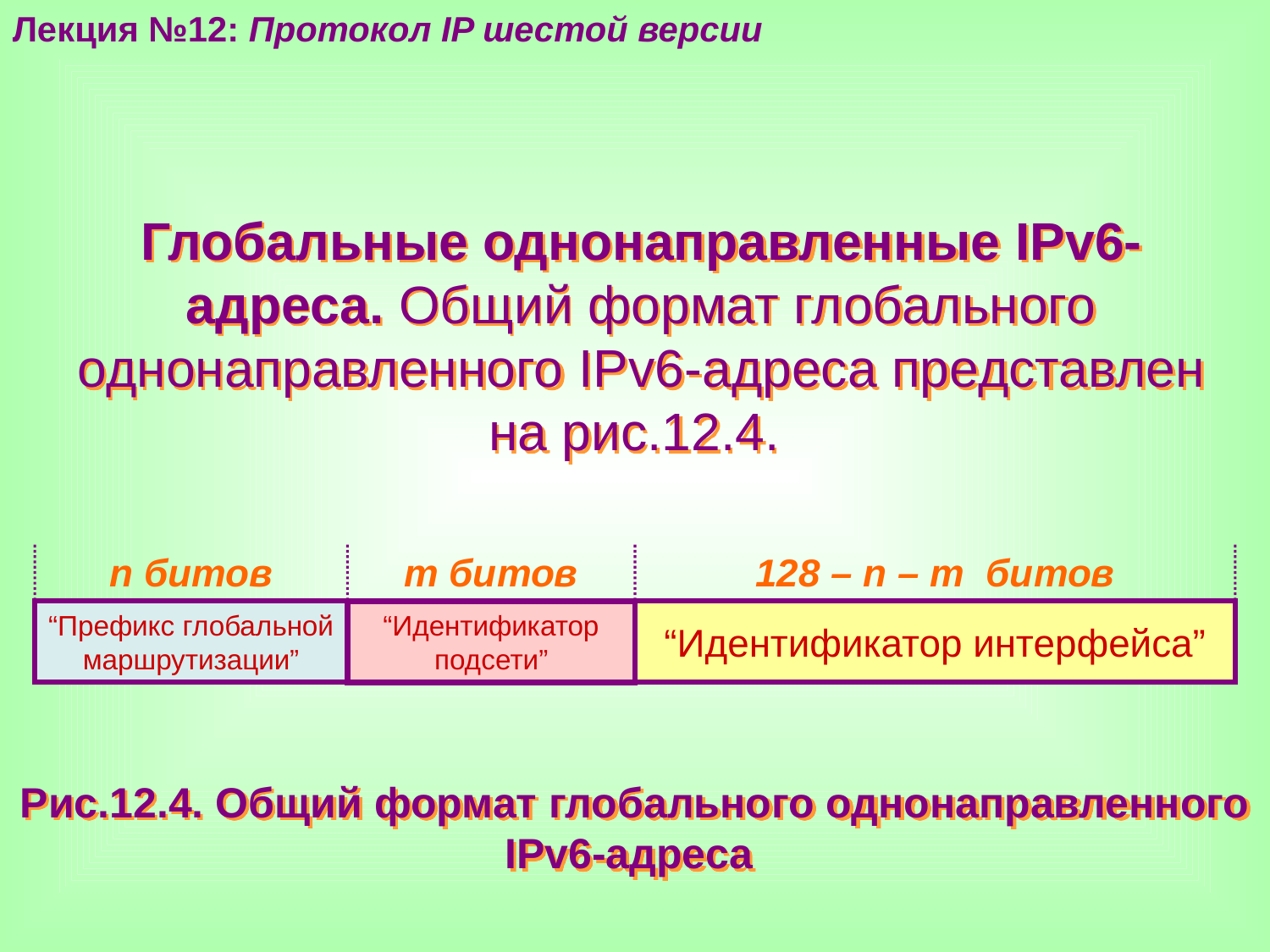

Лекция №12: Протокол IP шестой версии
Глобальные однонаправленные IPv6-адреса. Общий формат глобального однонаправленного IPv6-адреса представлен на рис.12.4.

n битов

“Префикс глобальной маршрутизации”
m битов

128 – n – m  битов

“Идентификатор интерфейса”
“Идентификатор подсети”
Рис.12.4. Общий формат глобального однонаправленного IPv6-адреса